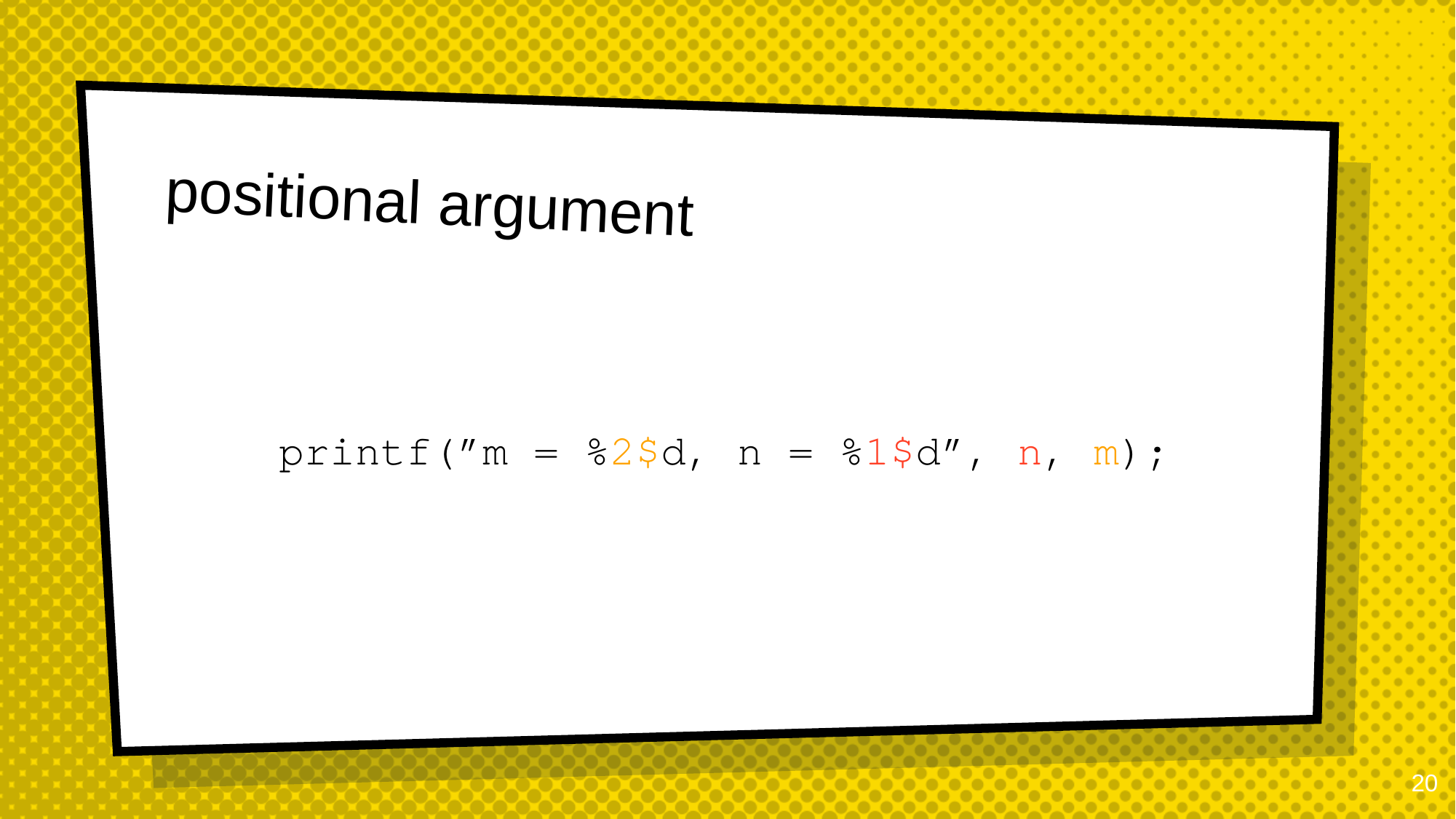

# positional argument
printf(”m = %2$d, n = %1$d”, n, m);

20